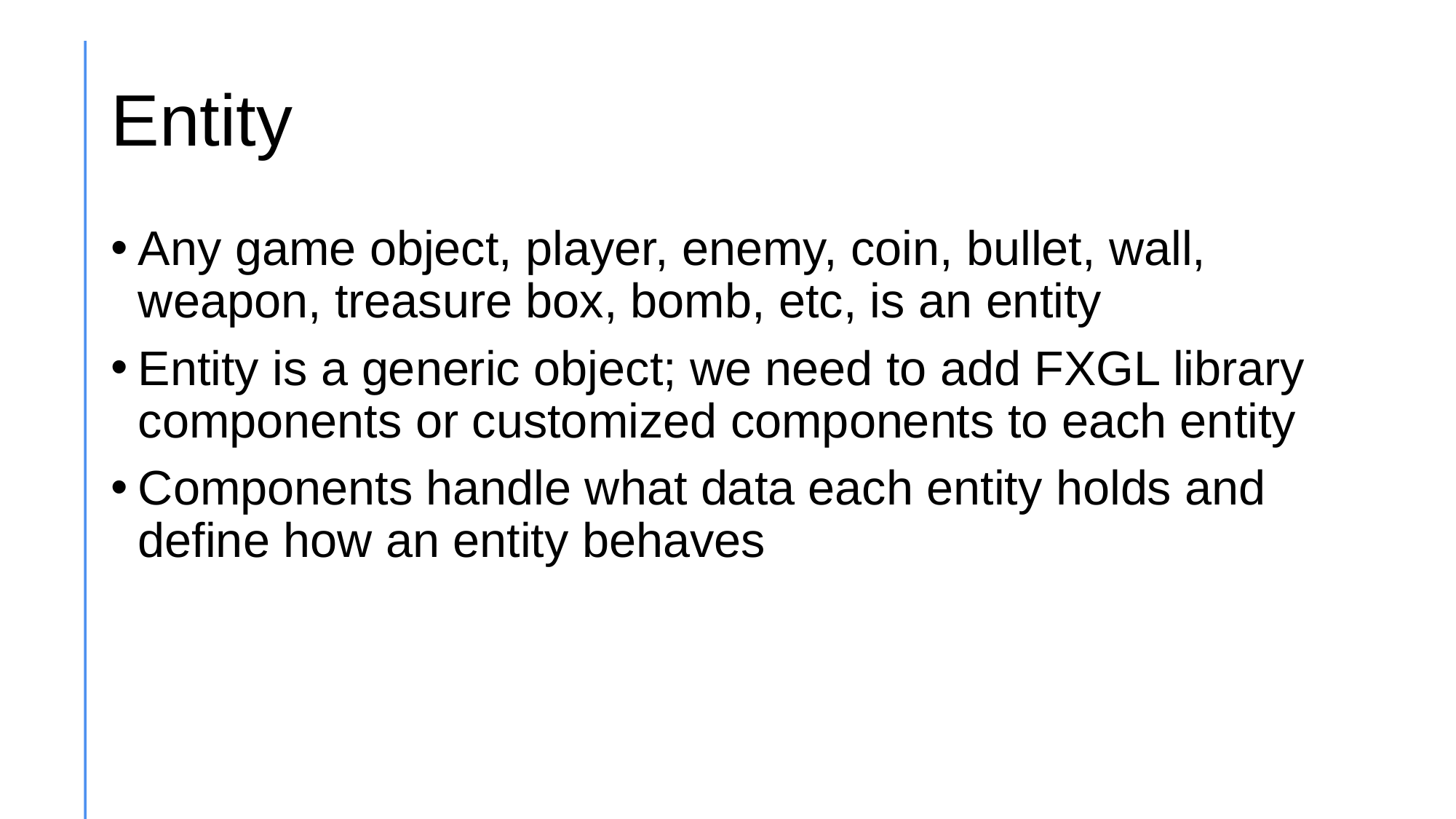

# Entity
Any game object, player, enemy, coin, bullet, wall, weapon, treasure box, bomb, etc, is an entity
Entity is a generic object; we need to add FXGL library components or customized components to each entity
Components handle what data each entity holds and define how an entity behaves